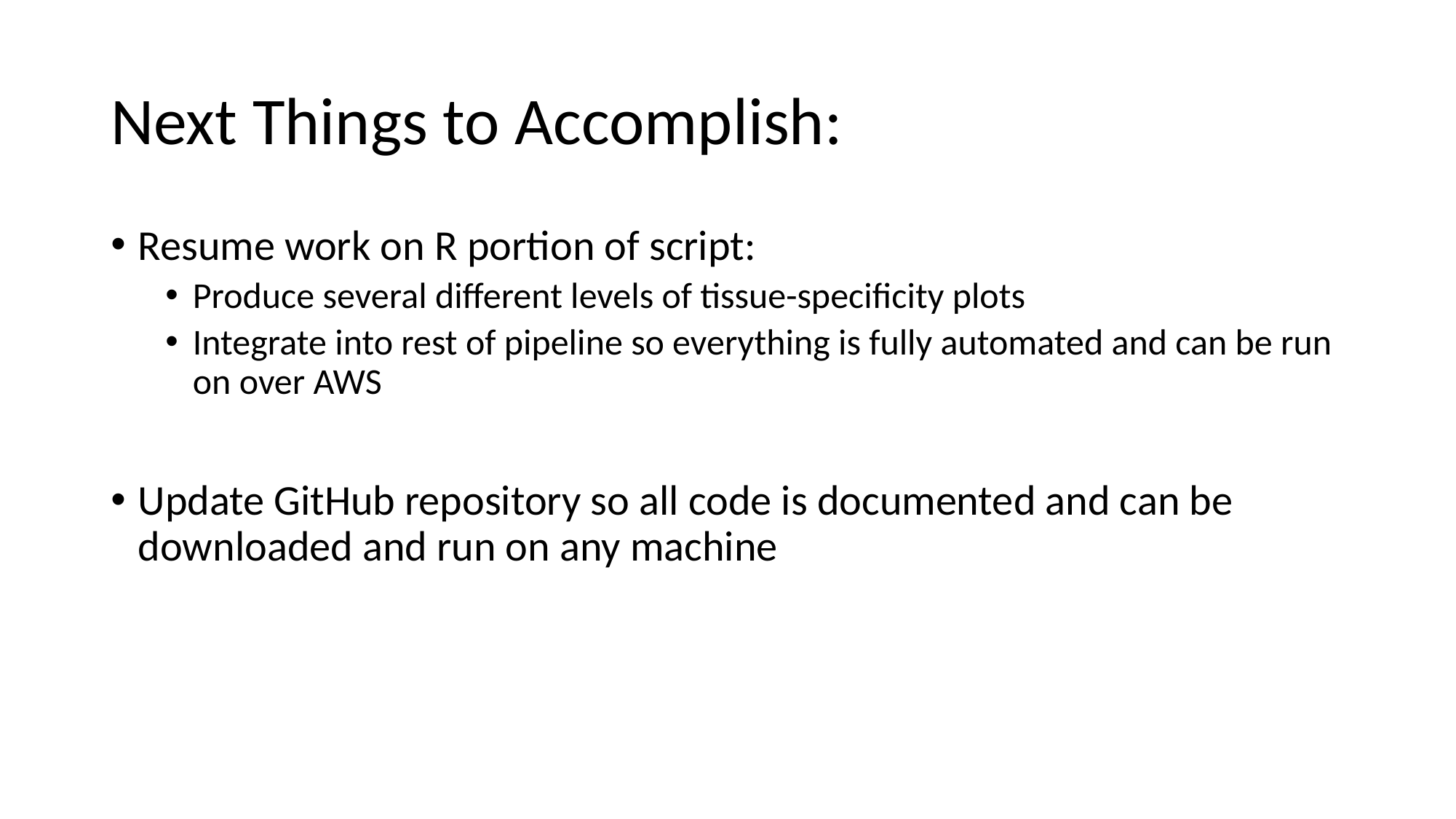

# Next Things to Accomplish:
Resume work on R portion of script:
Produce several different levels of tissue-specificity plots
Integrate into rest of pipeline so everything is fully automated and can be run on over AWS

Update GitHub repository so all code is documented and can be downloaded and run on any machine